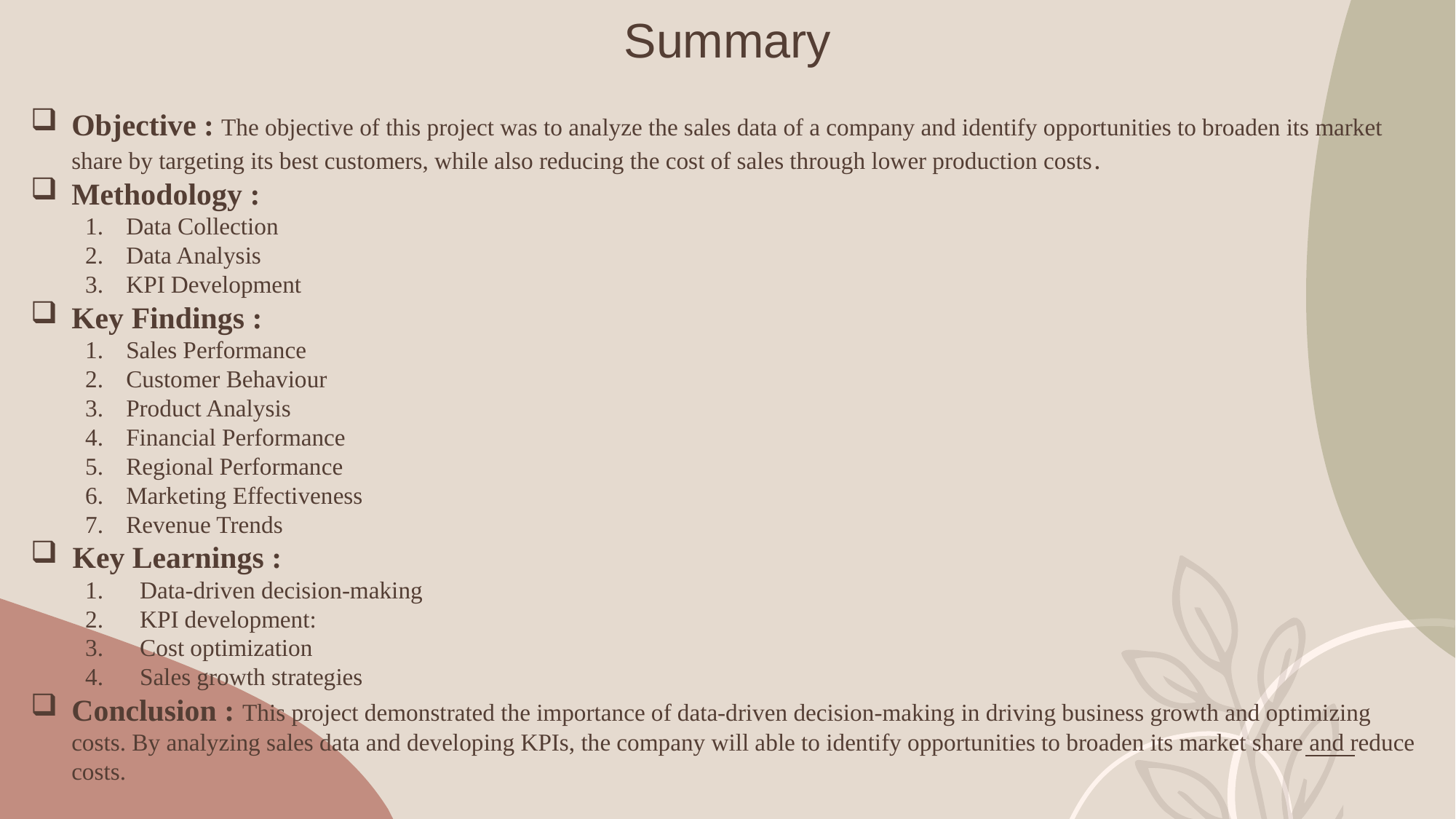

# Summary
Objective : The objective of this project was to analyze the sales data of a company and identify opportunities to broaden its market share by targeting its best customers, while also reducing the cost of sales through lower production costs.
Methodology :
Data Collection
Data Analysis
KPI Development
Key Findings :
Sales Performance
Customer Behaviour
Product Analysis
Financial Performance
Regional Performance
Marketing Effectiveness
Revenue Trends
 Key Learnings :
Data-driven decision-making
KPI development:
Cost optimization
Sales growth strategies
Conclusion : This project demonstrated the importance of data-driven decision-making in driving business growth and optimizing costs. By analyzing sales data and developing KPIs, the company will able to identify opportunities to broaden its market share and reduce costs.